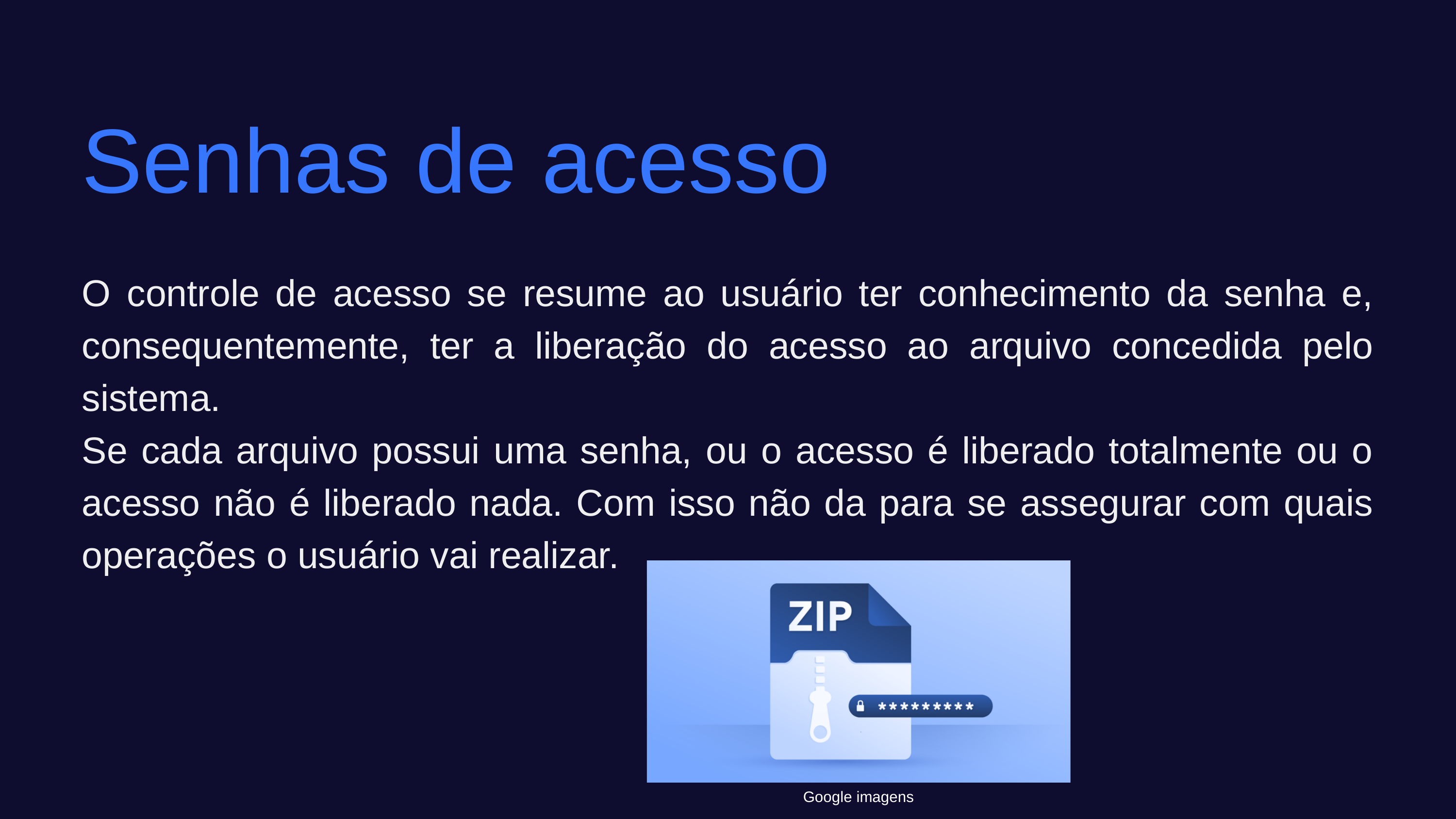

Senhas de acesso
O controle de acesso se resume ao usuário ter conhecimento da senha e, consequentemente, ter a liberação do acesso ao arquivo concedida pelo sistema.
Se cada arquivo possui uma senha, ou o acesso é liberado totalmente ou o acesso não é liberado nada. Com isso não da para se assegurar com quais operações o usuário vai realizar.

Google imagens